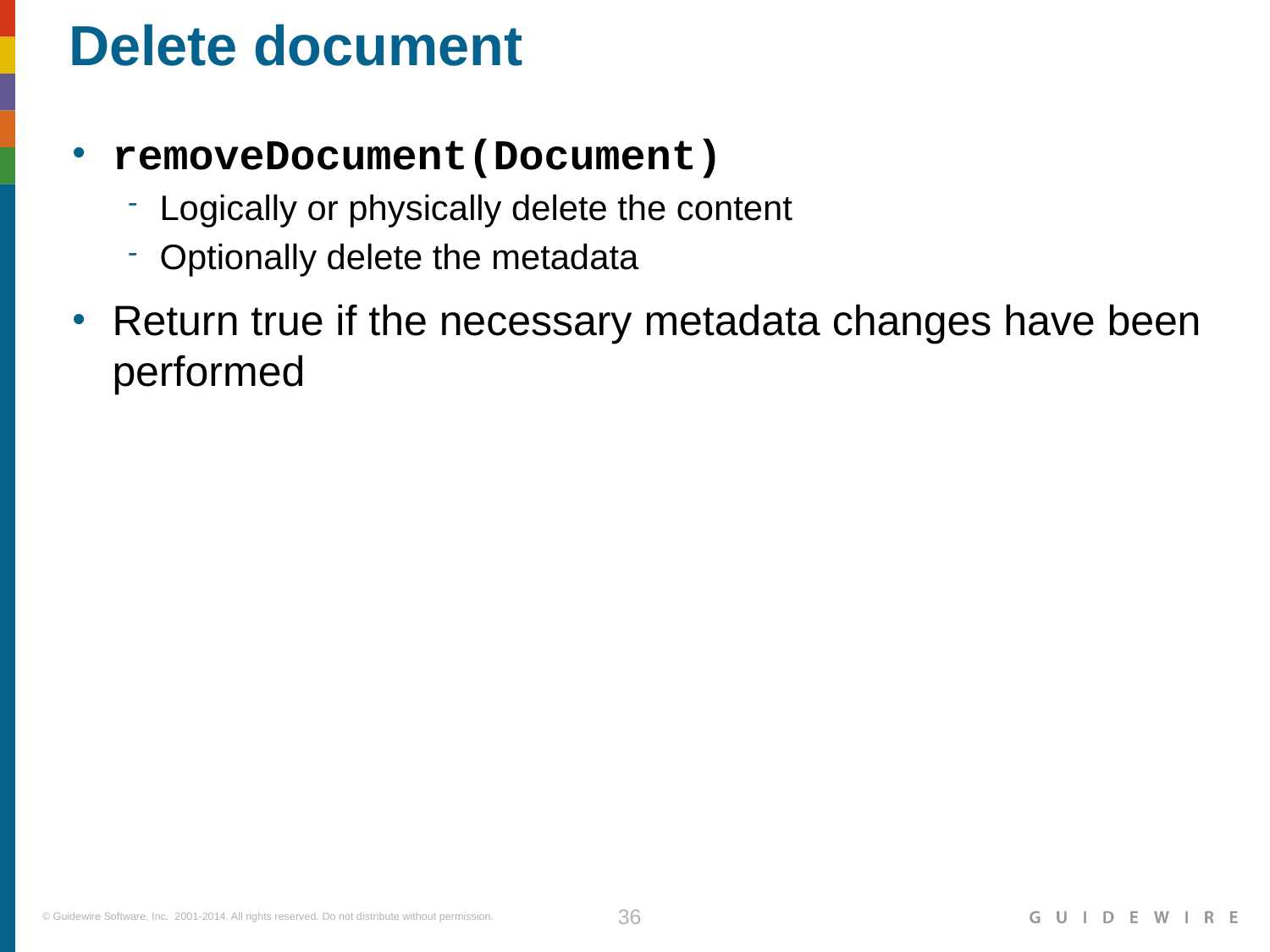

# Delete document
removeDocument(Document)
Logically or physically delete the content
Optionally delete the metadata
Return true if the necessary metadata changes have been performed